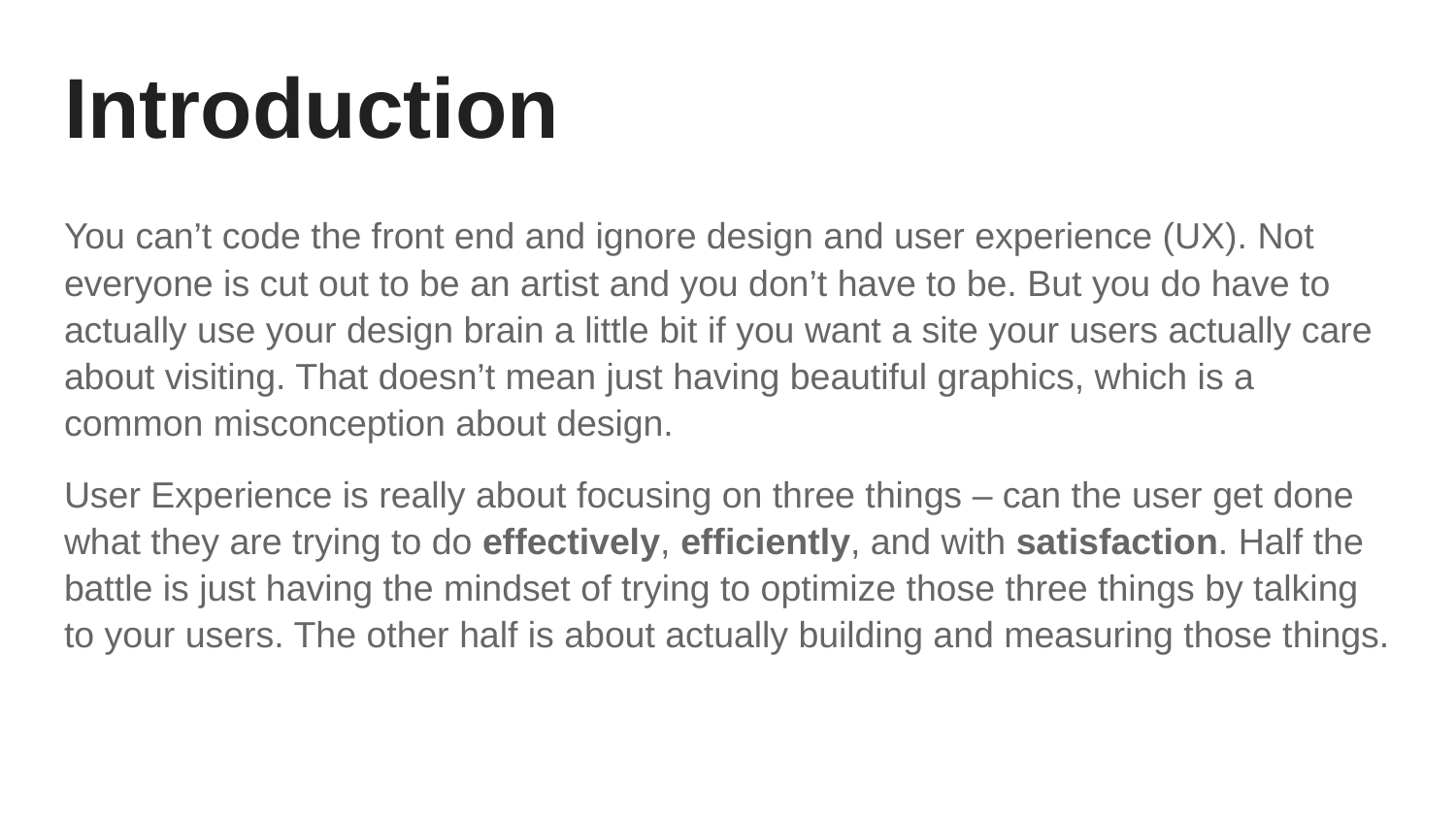

# Introduction
You can’t code the front end and ignore design and user experience (UX). Not everyone is cut out to be an artist and you don’t have to be. But you do have to actually use your design brain a little bit if you want a site your users actually care about visiting. That doesn’t mean just having beautiful graphics, which is a common misconception about design.
User Experience is really about focusing on three things – can the user get done what they are trying to do effectively, efficiently, and with satisfaction. Half the battle is just having the mindset of trying to optimize those three things by talking to your users. The other half is about actually building and measuring those things.